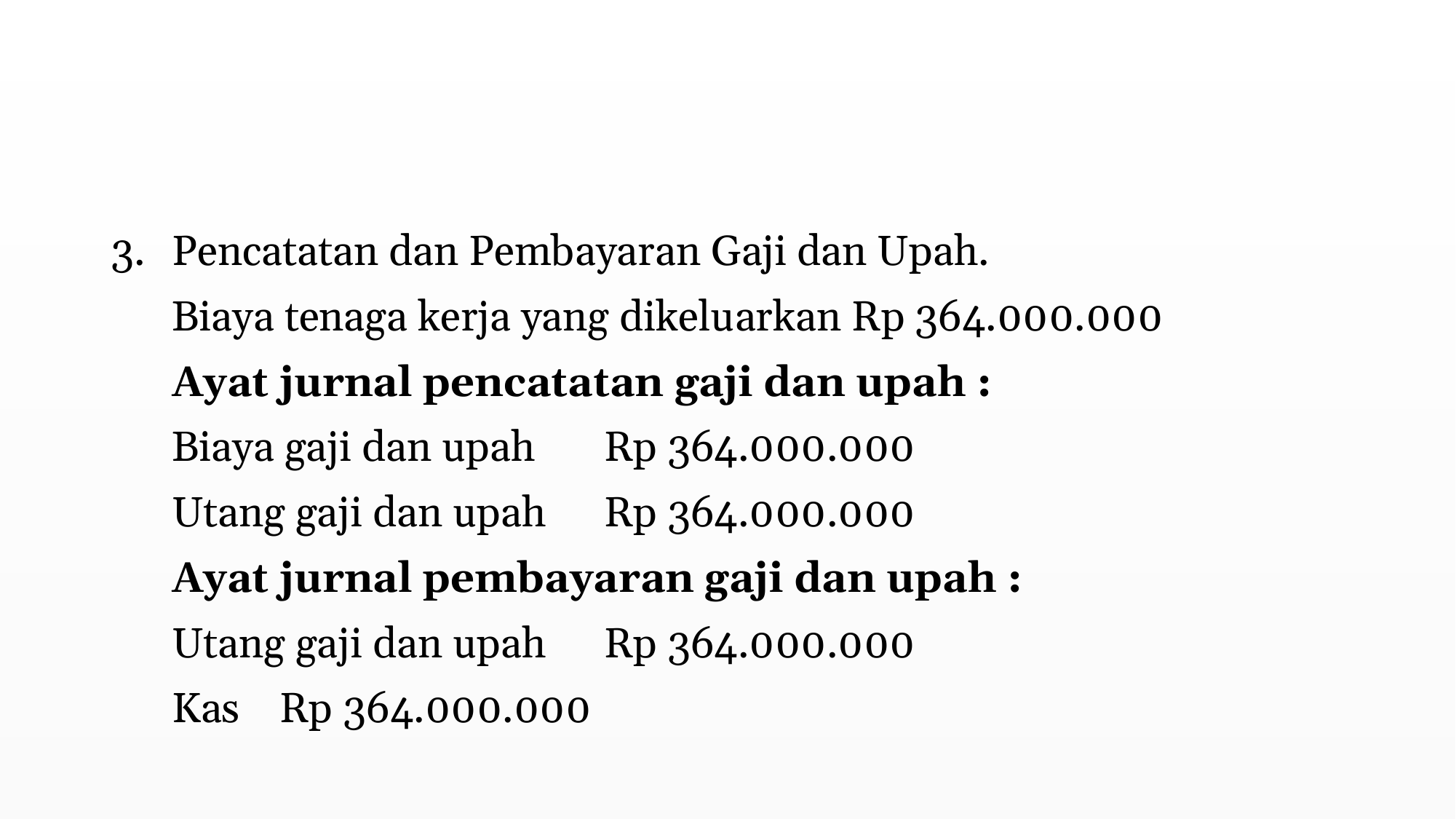

#
Pencatatan dan Pembayaran Gaji dan Upah.
Biaya tenaga kerja yang dikeluarkan Rp 364.000.000
Ayat jurnal pencatatan gaji dan upah :
Biaya gaji dan upah 	Rp 364.000.000
	Utang gaji dan upah 		Rp 364.000.000
Ayat jurnal pembayaran gaji dan upah :
Utang gaji dan upah 	Rp 364.000.000
	Kas 					Rp 364.000.000